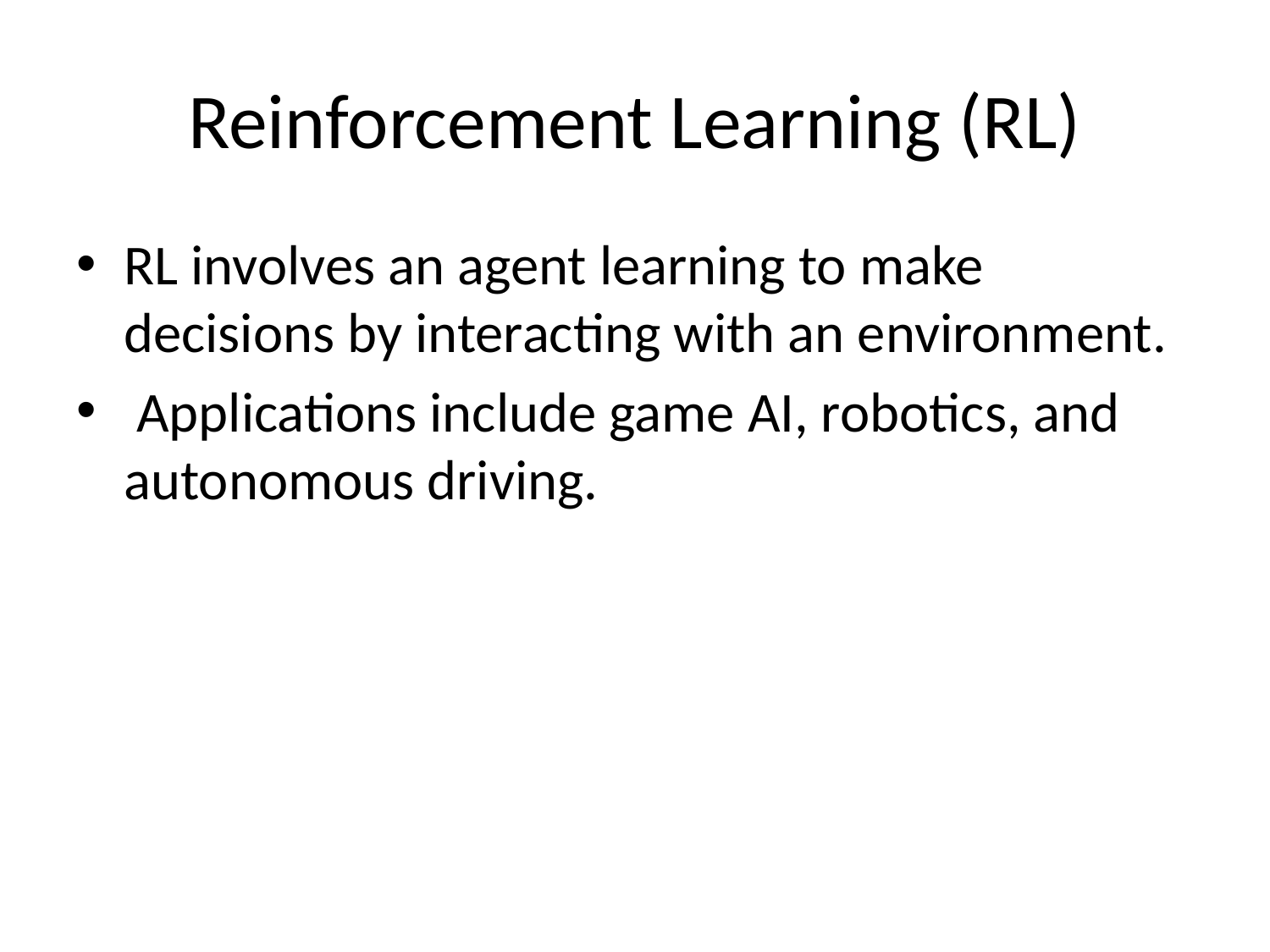

# Reinforcement Learning (RL)
RL involves an agent learning to make decisions by interacting with an environment.
 Applications include game AI, robotics, and autonomous driving.